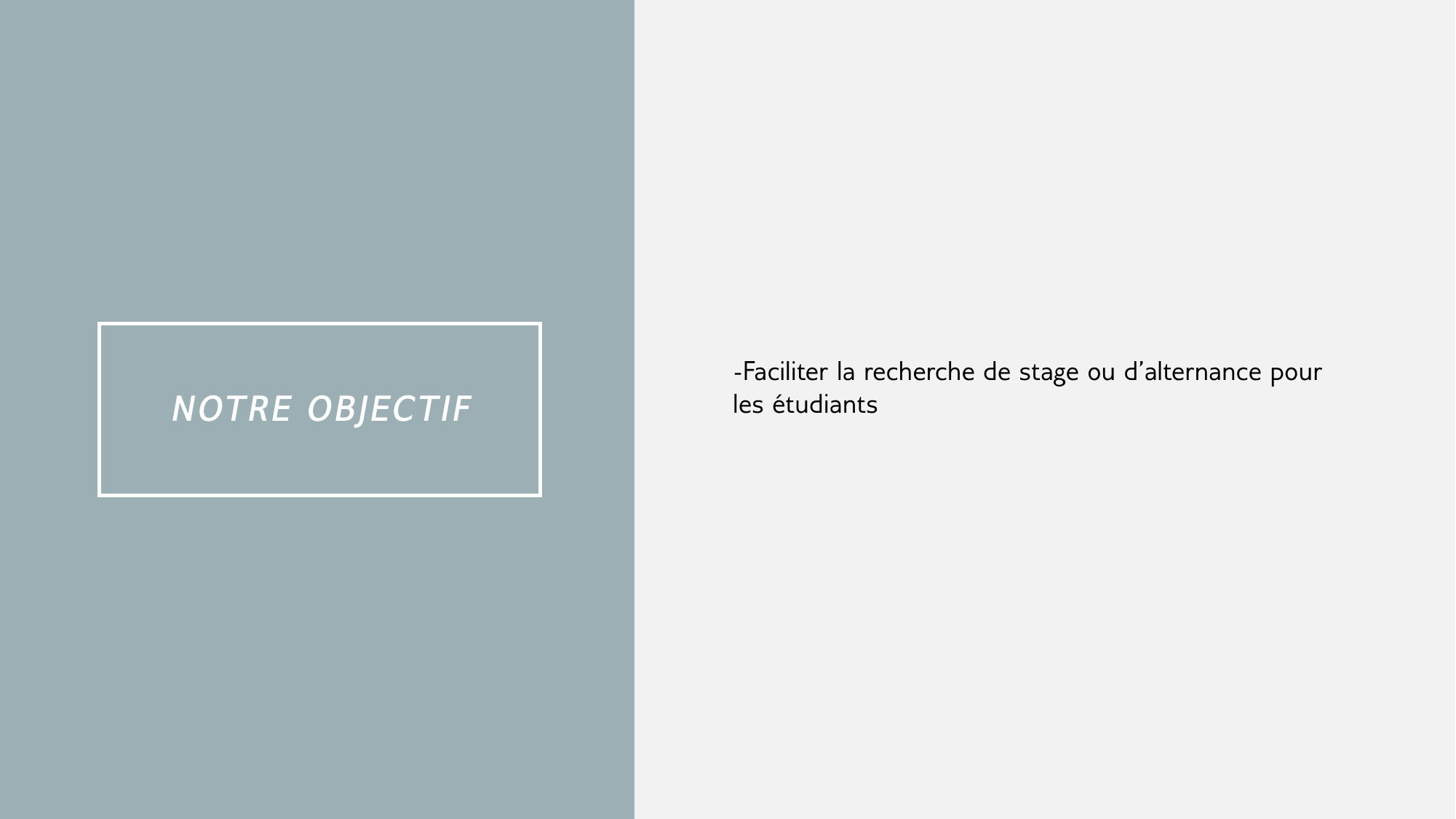

-Faciliter la recherche de stage ou d’alternance pour les étudiants

# Notre Objectif